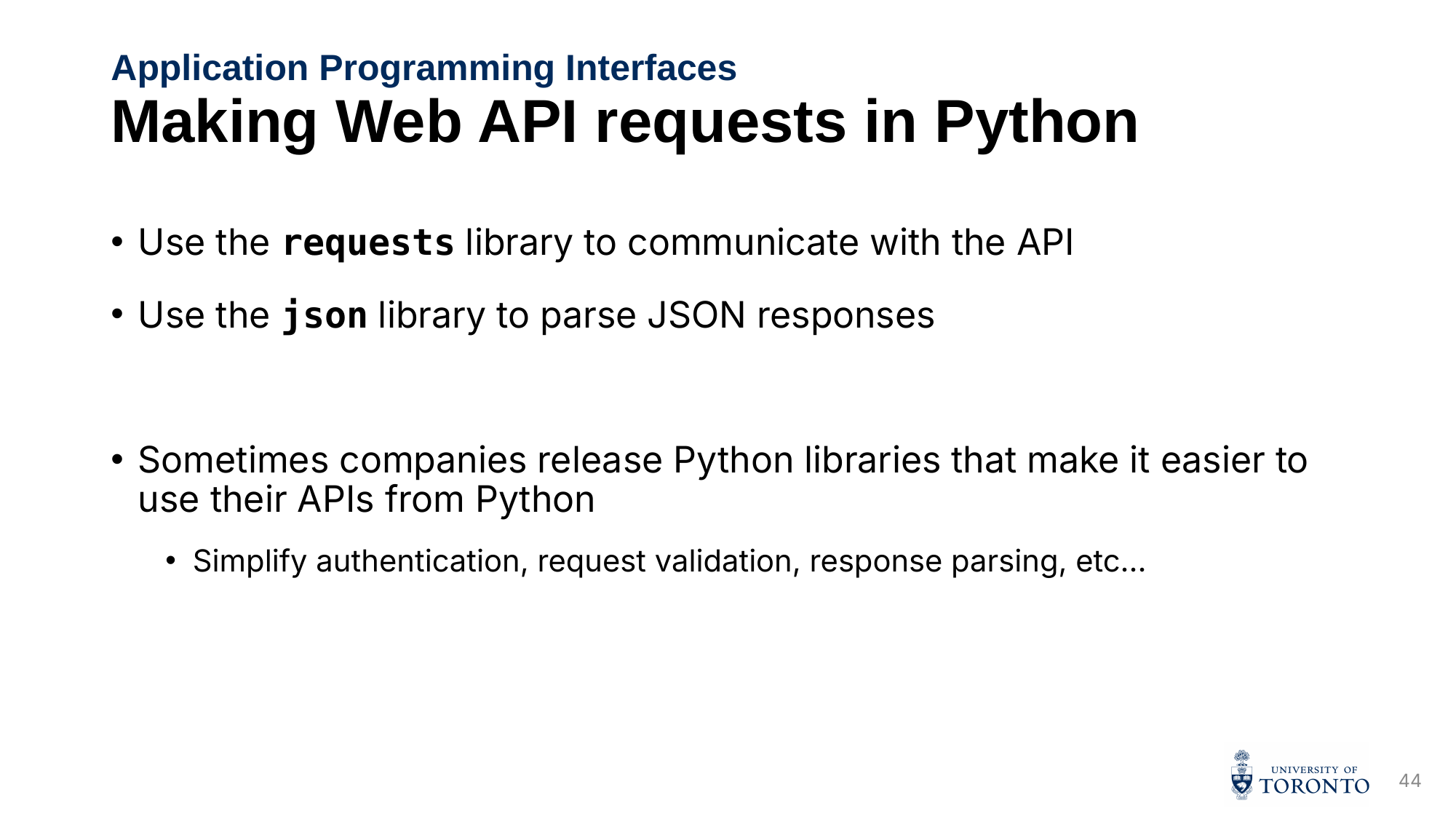

# Making Web API requests in Python
Application Programming Interfaces
Use the requests library to communicate with the API
Use the json library to parse JSON responses

Sometimes companies release Python libraries that make it easier to use their APIs from Python
Simplify authentication, request validation, response parsing, etc…
44